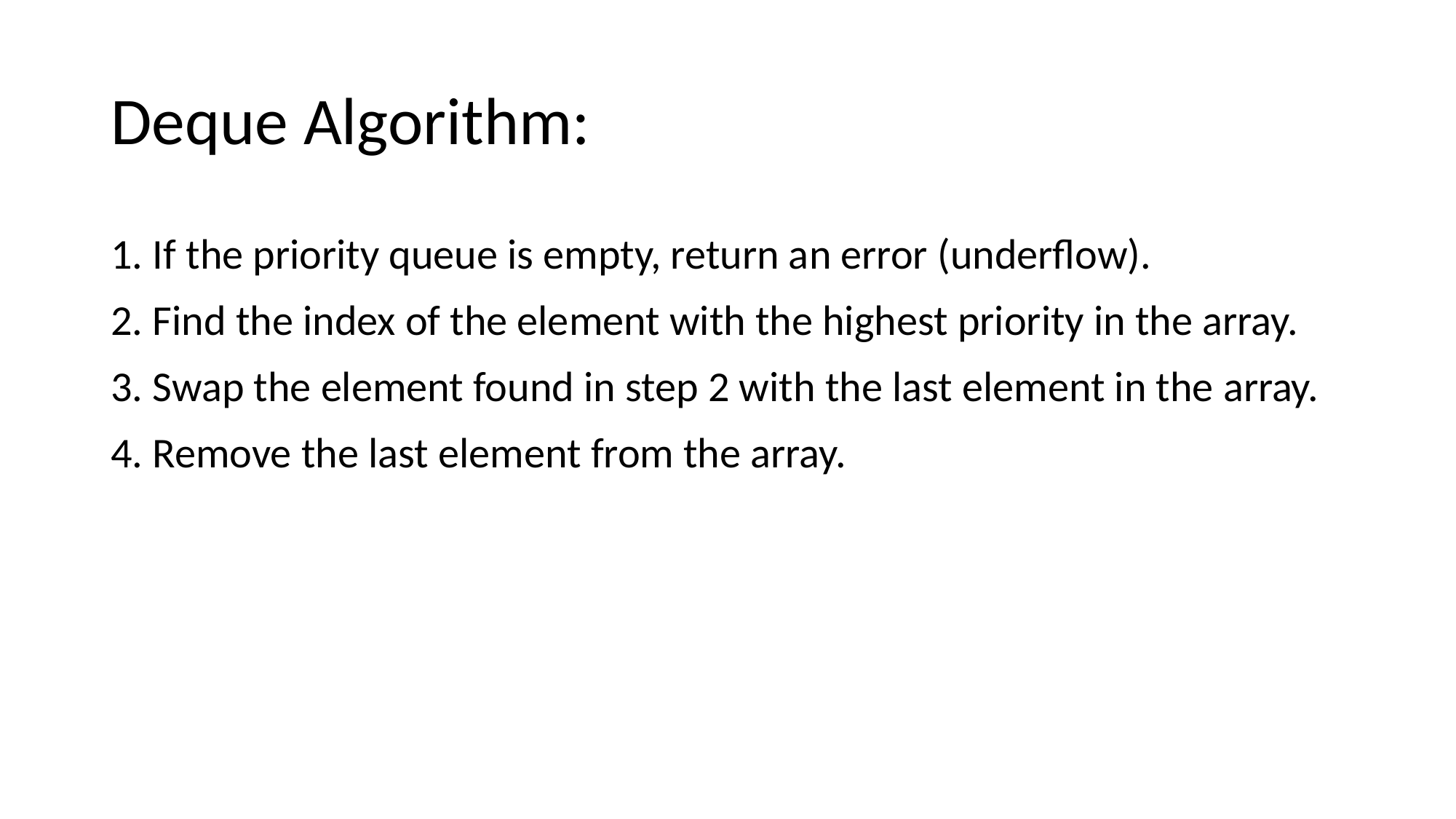

# Deque Algorithm:
1. If the priority queue is empty, return an error (underflow).
2. Find the index of the element with the highest priority in the array.
3. Swap the element found in step 2 with the last element in the array.
4. Remove the last element from the array.